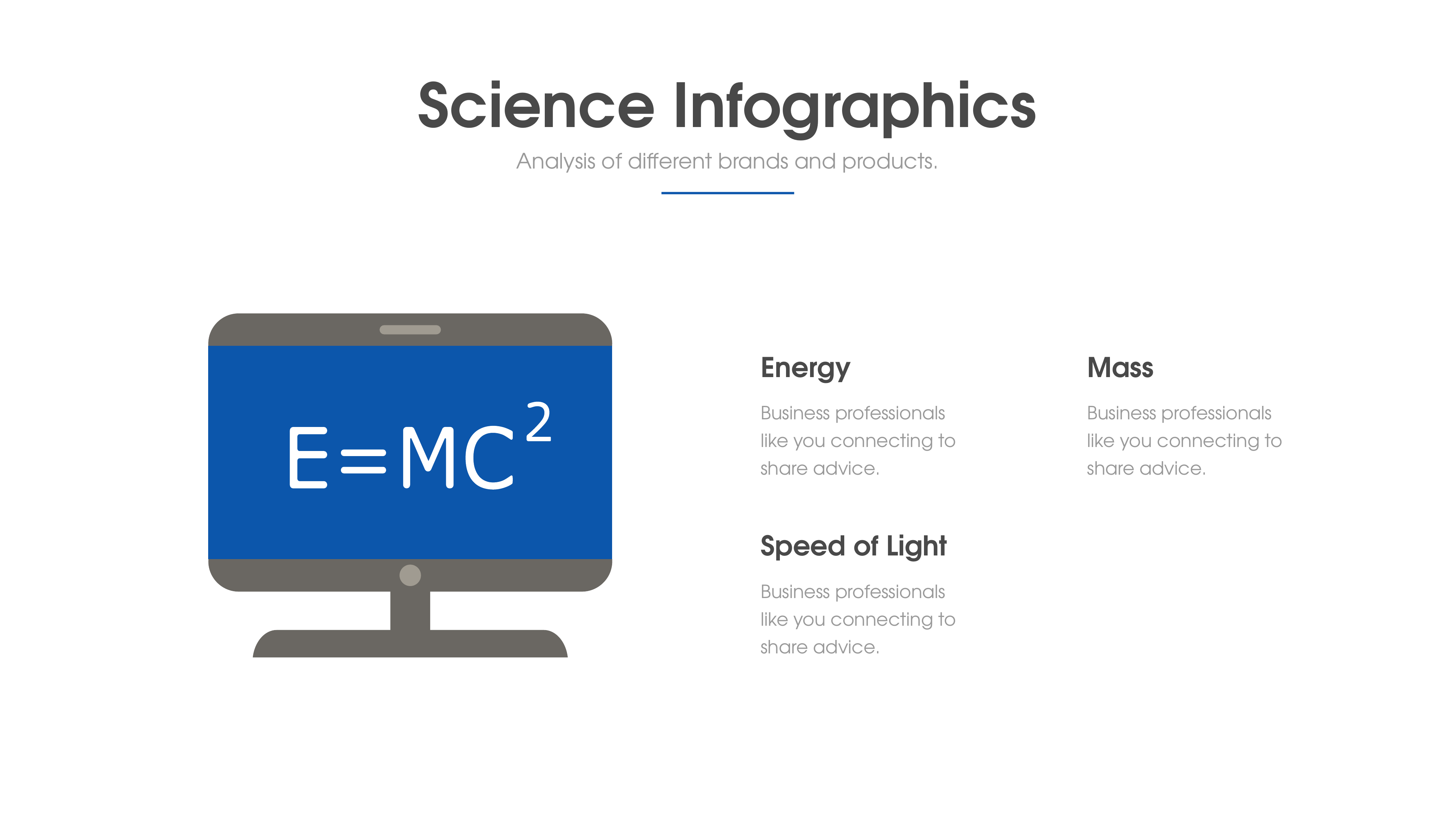

Science Infographics
Analysis of different brands and products.

Energy
Business professionals like you connecting to share advice.
Mass
Business professionals like you connecting to share advice.

Speed of Light
Business professionals like you connecting to share advice.